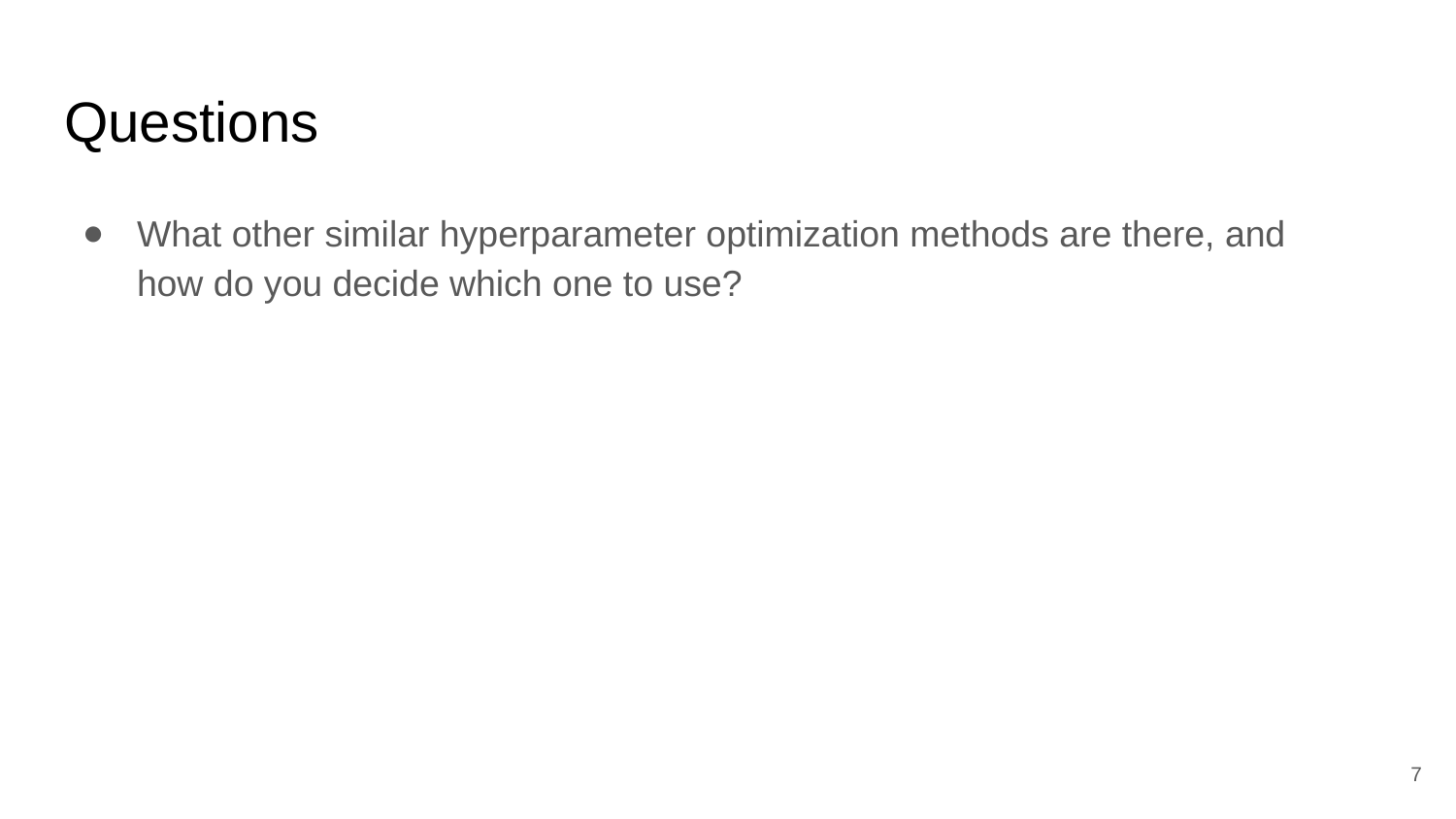

# Questions
What other similar hyperparameter optimization methods are there, and how do you decide which one to use?
7